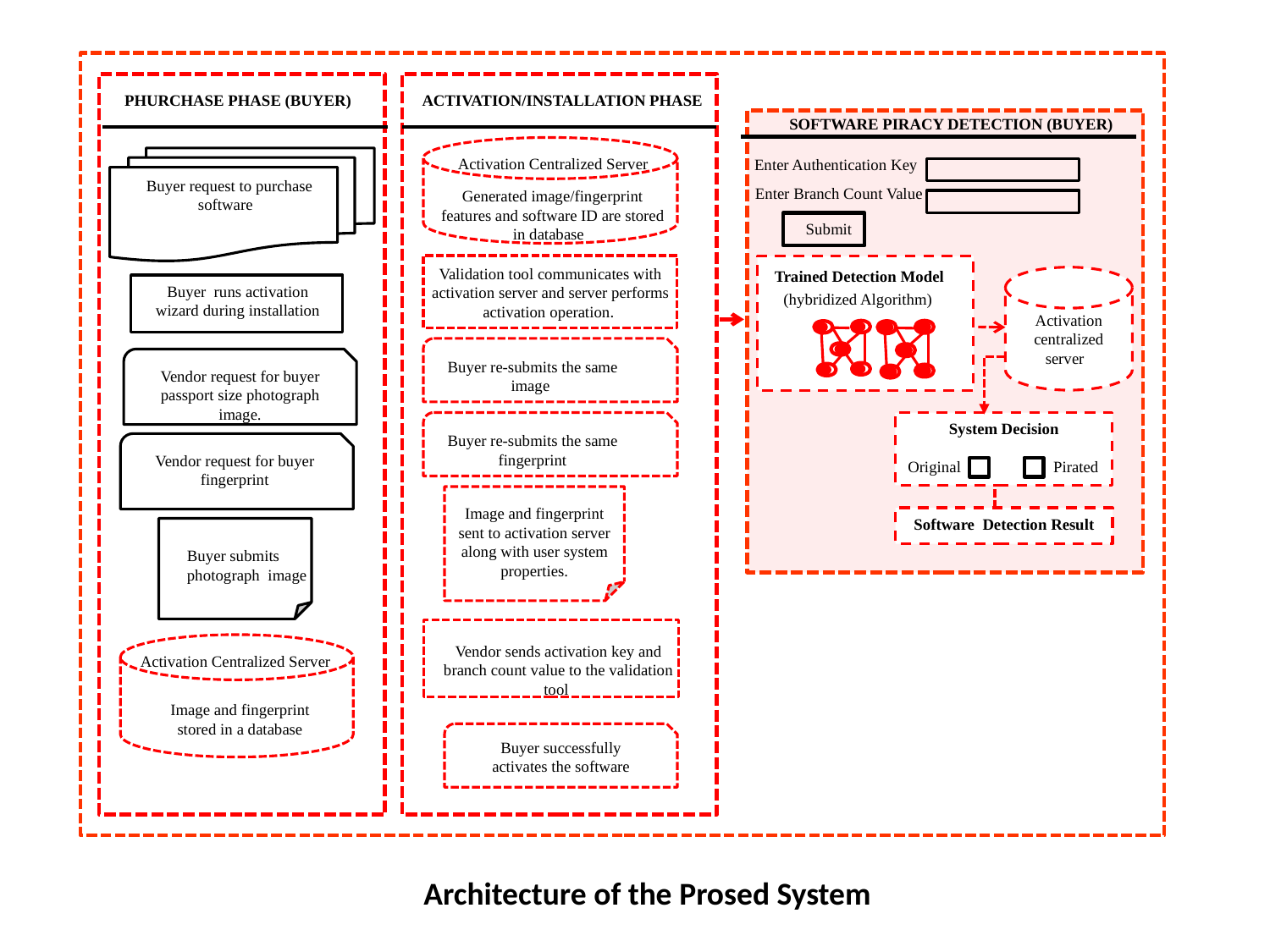

ACTIVATION/INSTALLATION PHASE
Generated image/fingerprint features and software ID are stored in database

Validation tool communicates with activation server and server performs activation operation.

Buyer re-submits the same image

Buyer re-submits the same fingerprint

Image and fingerprint sent to activation server along with user system properties.

Vendor sends activation key and branch count value to the validation tool

Buyer successfully activates the software

PHURCHASE PHASE (BUYER)

Buyer request to purchase
software

Buyer  runs activation wizard during installation

Vendor request for buyer passport size photograph image.

Vendor request for buyer fingerprint

Buyer submits photograph  image

Image and fingerprint stored in a database
  SOFTWARE PIRACY DETECTION (BUYER)

Enter Authentication Key

Enter Branch Count Value

Submit

 Trained Detection Model
   (hybridized Algorithm)
Activation centralized server

System Decision

Original                       Pirated

Software  Detection Result
Activation Centralized Server

Activation Centralized Server
Architecture of the Prosed System